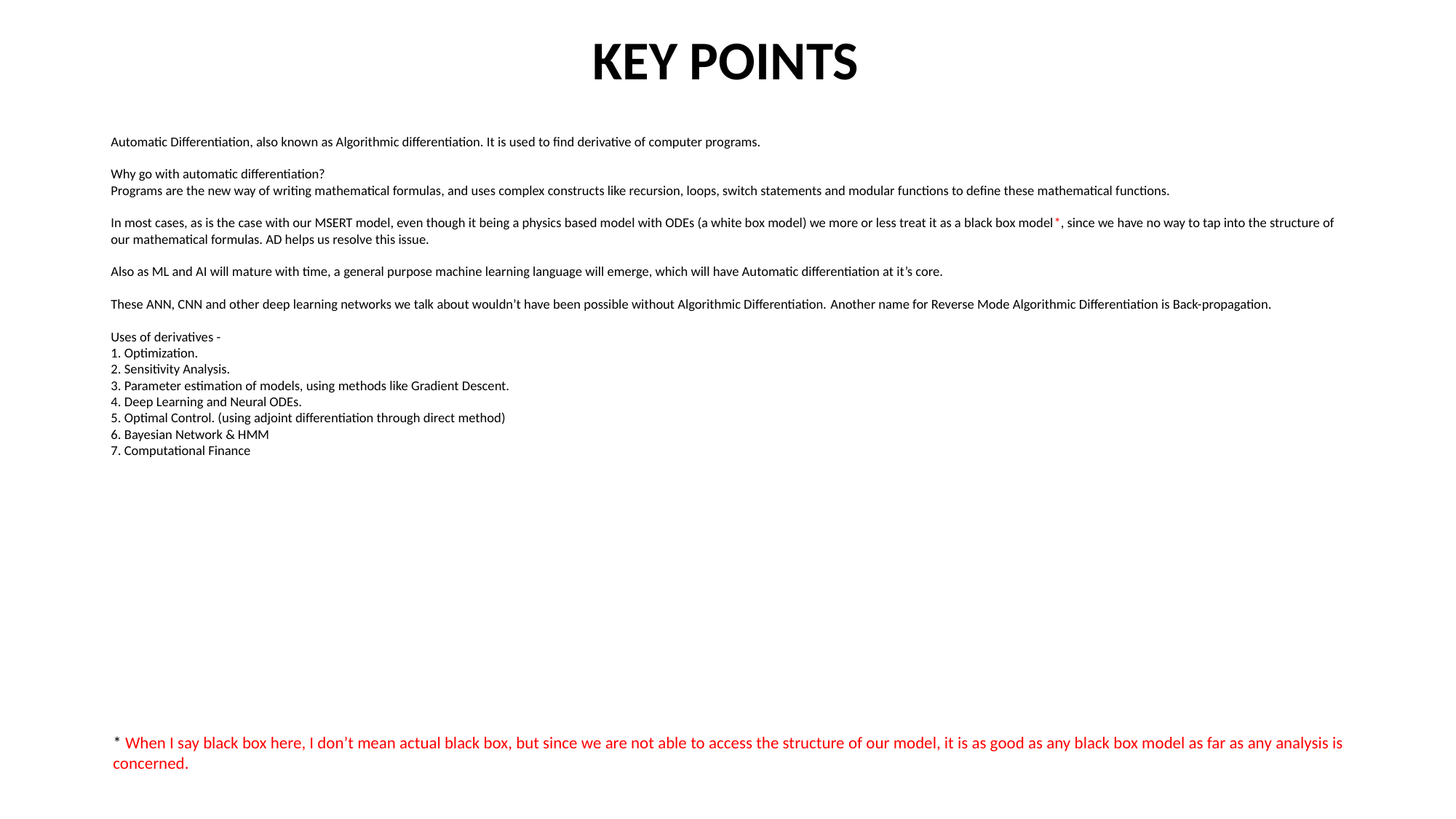

KEY POINTS
# Automatic Differentiation, also known as Algorithmic differentiation. It is used to find derivative of computer programs. Why go with automatic differentiation? Programs are the new way of writing mathematical formulas, and uses complex constructs like recursion, loops, switch statements and modular functions to define these mathematical functions. In most cases, as is the case with our MSERT model, even though it being a physics based model with ODEs (a white box model) we more or less treat it as a black box model*, since we have no way to tap into the structure of our mathematical formulas. AD helps us resolve this issue. Also as ML and AI will mature with time, a general purpose machine learning language will emerge, which will have Automatic differentiation at it’s core. These ANN, CNN and other deep learning networks we talk about wouldn’t have been possible without Algorithmic Differentiation. Another name for Reverse Mode Algorithmic Differentiation is Back-propagation. Uses of derivatives - 1. Optimization. 2. Sensitivity Analysis. 3. Parameter estimation of models, using methods like Gradient Descent. 4. Deep Learning and Neural ODEs. 5. Optimal Control. (using adjoint differentiation through direct method) 6. Bayesian Network & HMM 7. Computational Finance
* When I say black box here, I don’t mean actual black box, but since we are not able to access the structure of our model, it is as good as any black box model as far as any analysis is concerned.